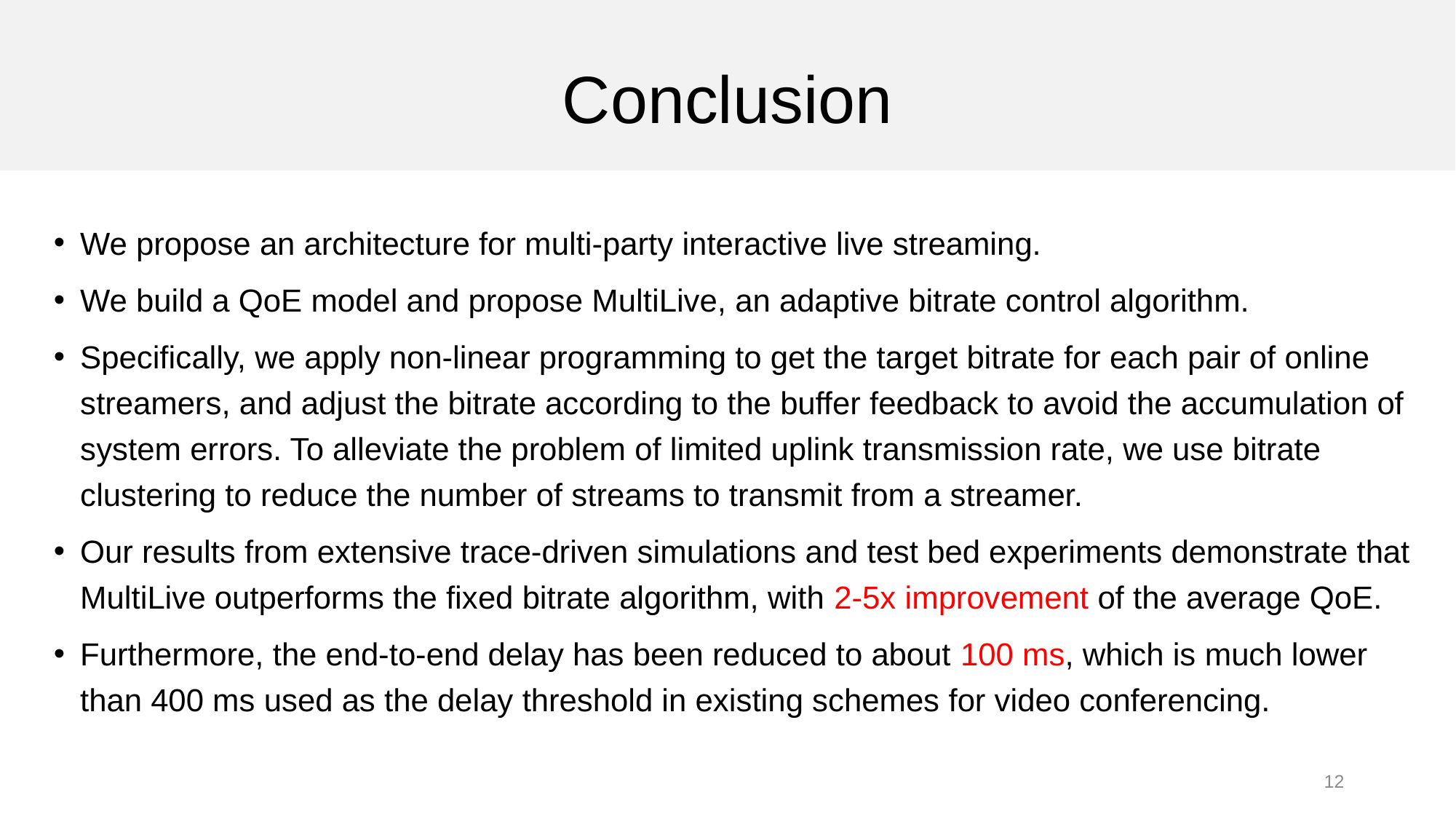

# Conclusion
We propose an architecture for multi-party interactive live streaming.
We build a QoE model and propose MultiLive, an adaptive bitrate control algorithm.
Specifically, we apply non-linear programming to get the target bitrate for each pair of online streamers, and adjust the bitrate according to the buffer feedback to avoid the accumulation of system errors. To alleviate the problem of limited uplink transmission rate, we use bitrate clustering to reduce the number of streams to transmit from a streamer.
Our results from extensive trace-driven simulations and test bed experiments demonstrate that MultiLive outperforms the fixed bitrate algorithm, with 2-5x improvement of the average QoE.
Furthermore, the end-to-end delay has been reduced to about 100 ms, which is much lower than 400 ms used as the delay threshold in existing schemes for video conferencing.
12